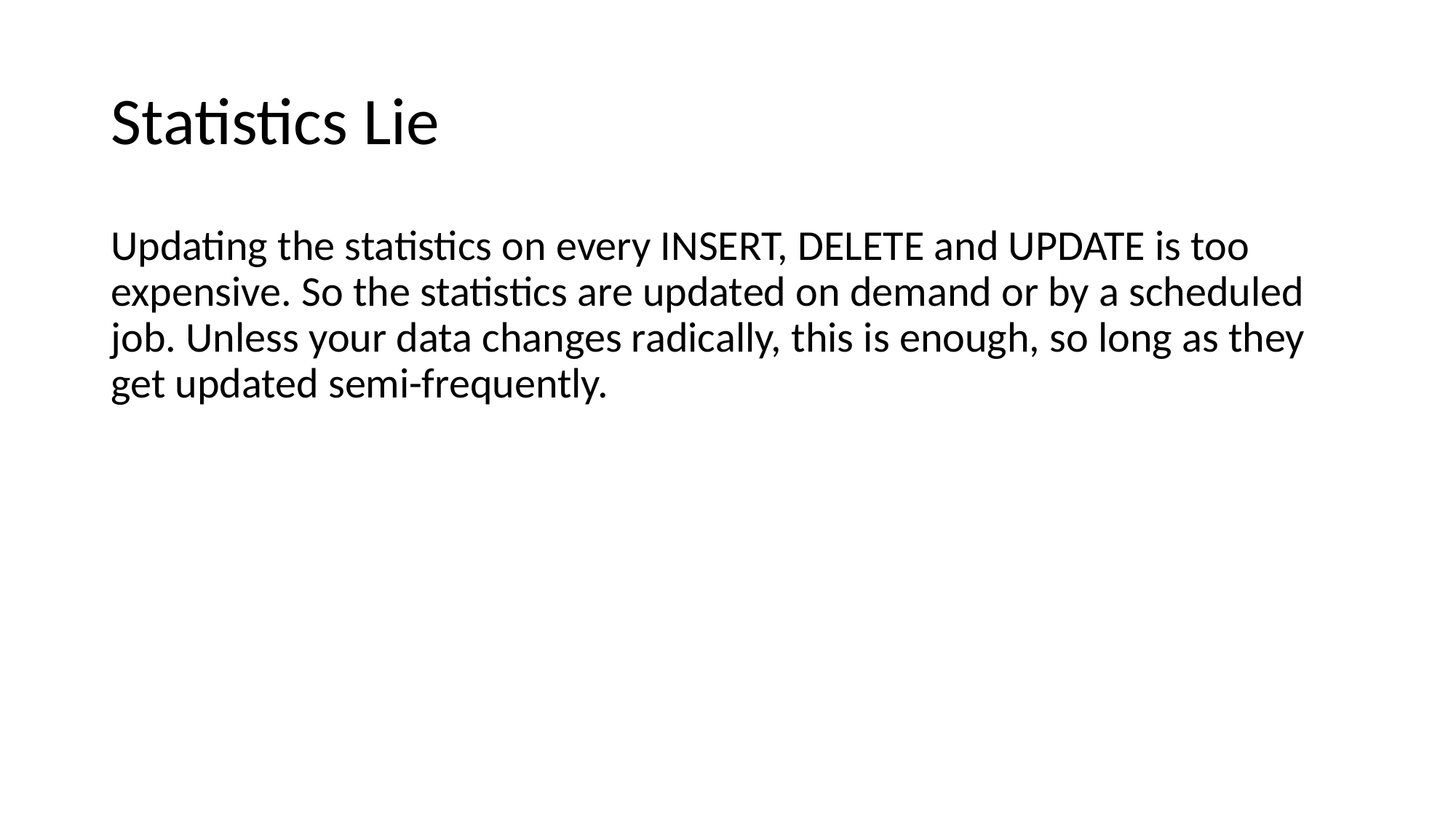

# Statistics Lie
Updating the statistics on every INSERT, DELETE and UPDATE is too expensive. So the statistics are updated on demand or by a scheduled job. Unless your data changes radically, this is enough, so long as they get updated semi-frequently.